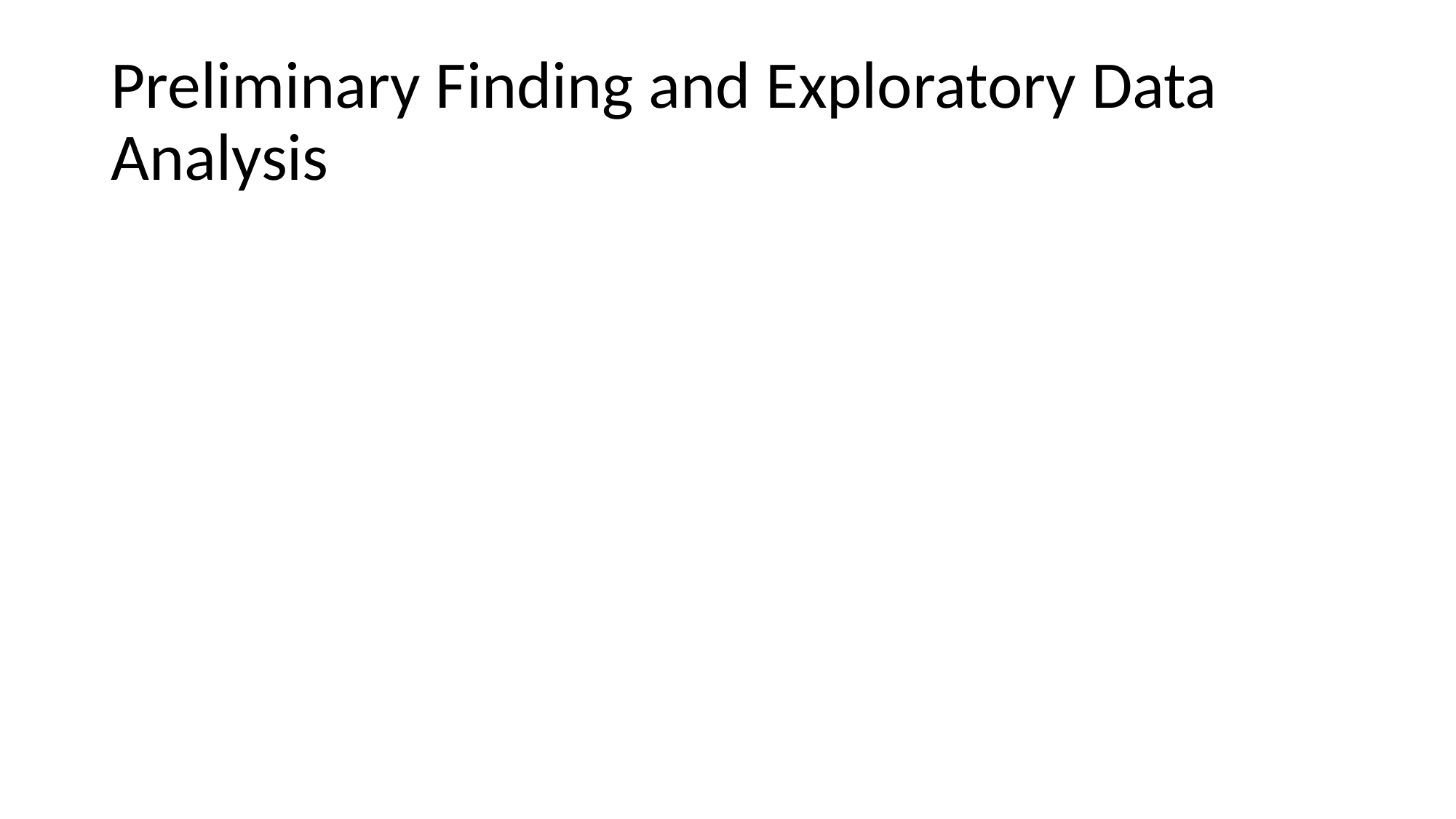

# Preliminary Finding and Exploratory Data Analysis